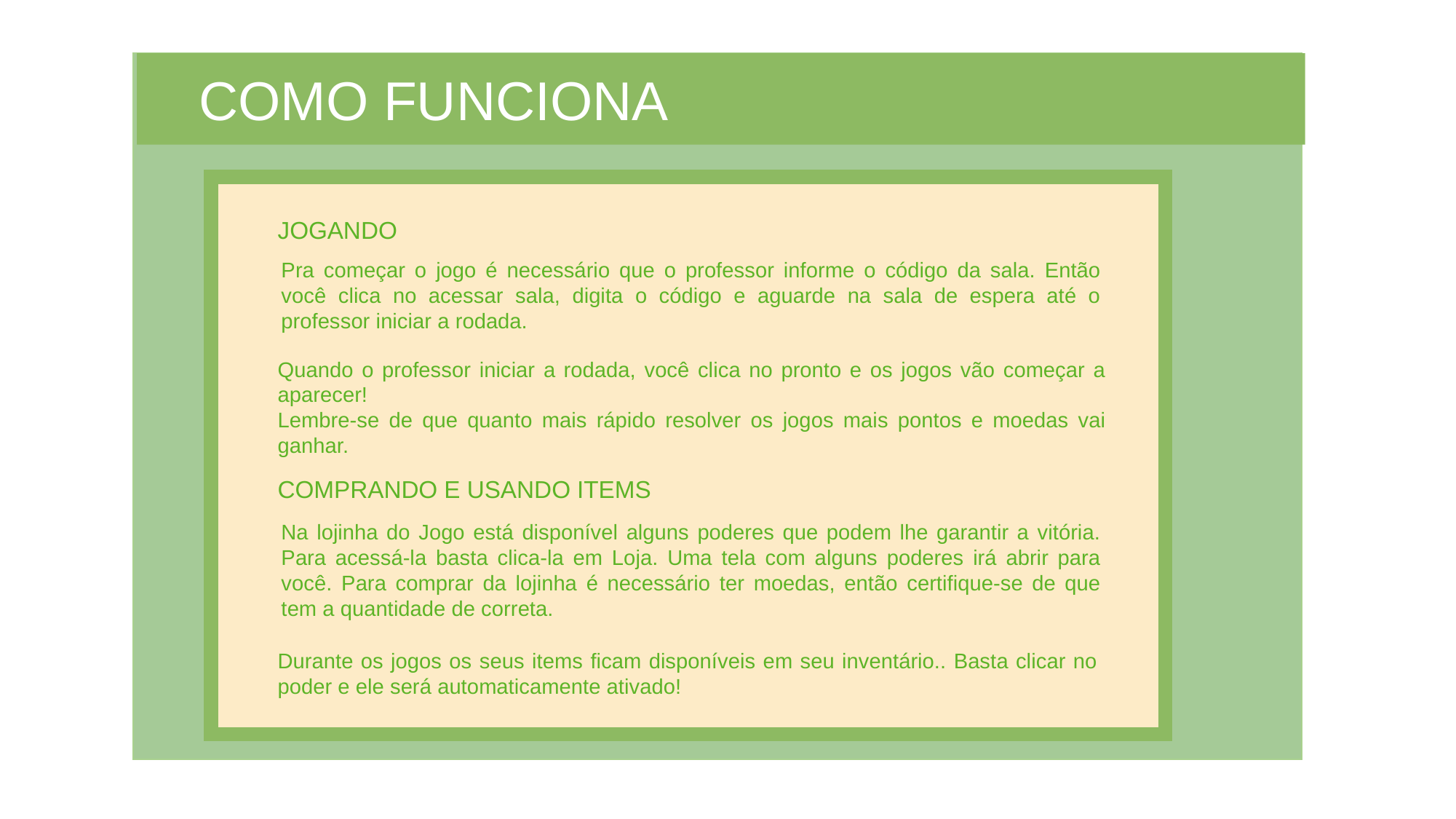

COMO FUNCIONA

JOGANDO
Pra começar o jogo é necessário que o professor informe o código da sala. Então você clica no acessar sala, digita o código e aguarde na sala de espera até o professor iniciar a rodada.
Quando o professor iniciar a rodada, você clica no pronto e os jogos vão começar a aparecer!
Lembre-se de que quanto mais rápido resolver os jogos mais pontos e moedas vai ganhar.
COMPRANDO E USANDO ITEMS
Na lojinha do Jogo está disponível alguns poderes que podem lhe garantir a vitória. Para acessá-la basta clica-la em Loja. Uma tela com alguns poderes irá abrir para você. Para comprar da lojinha é necessário ter moedas, então certifique-se de que tem a quantidade de correta.
Durante os jogos os seus items ficam disponíveis em seu inventário.. Basta clicar no poder e ele será automaticamente ativado!